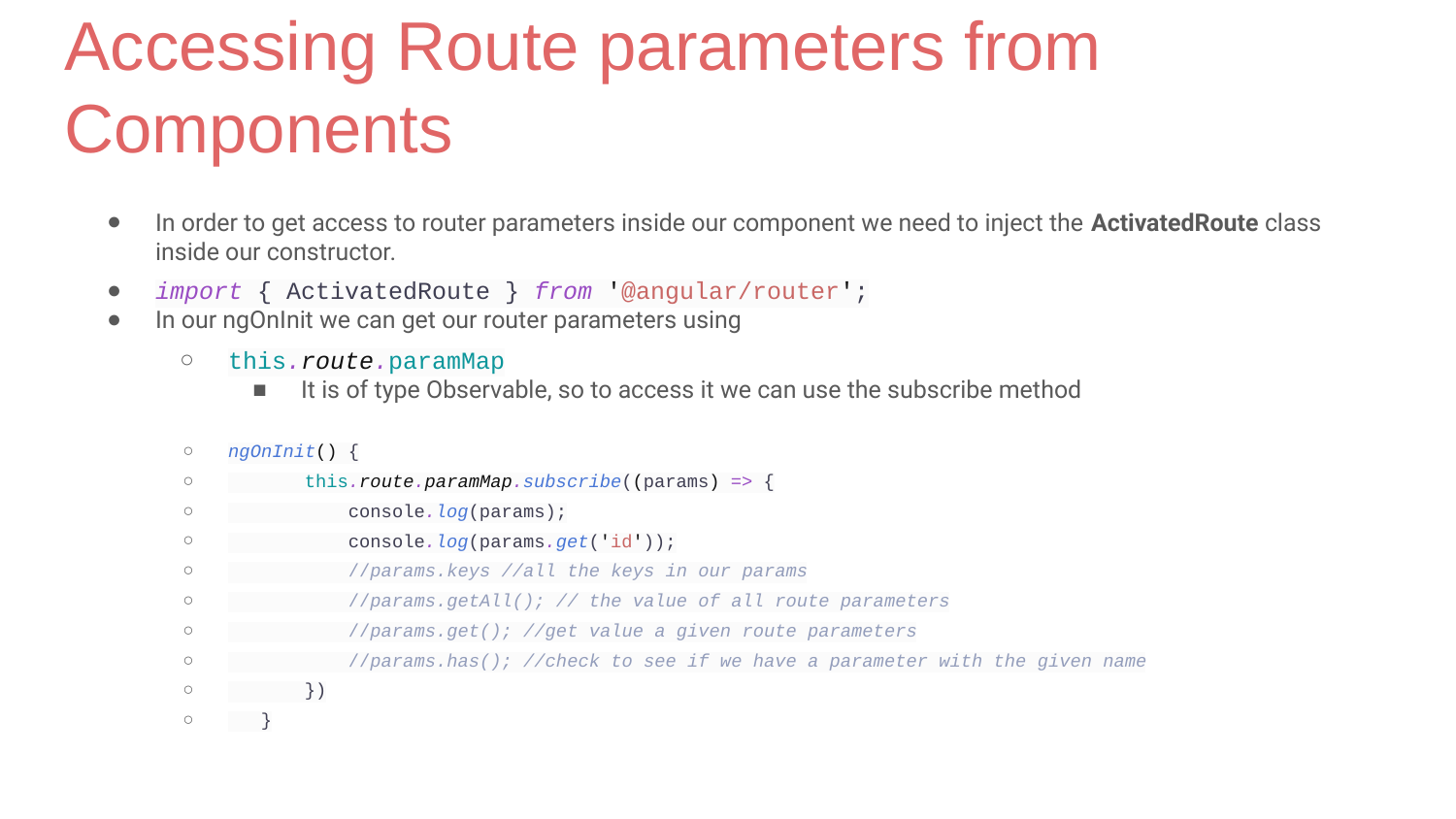

# Accessing Route parameters from Components
In order to get access to router parameters inside our component we need to inject the ActivatedRoute class inside our constructor.
import { ActivatedRoute } from '@angular/router';
In our ngOnInit we can get our router parameters using
this.route.paramMap
It is of type Observable, so to access it we can use the subscribe method

ngOnInit() {
       this.route.paramMap.subscribe((params) => {
           console.log(params);
           console.log(params.get('id'));
           //params.keys //all the keys in our params
           //params.getAll(); // the value of all route parameters
           //params.get(); //get value a given route parameters
           //params.has(); //check to see if we have a parameter with the given name
       })
   }